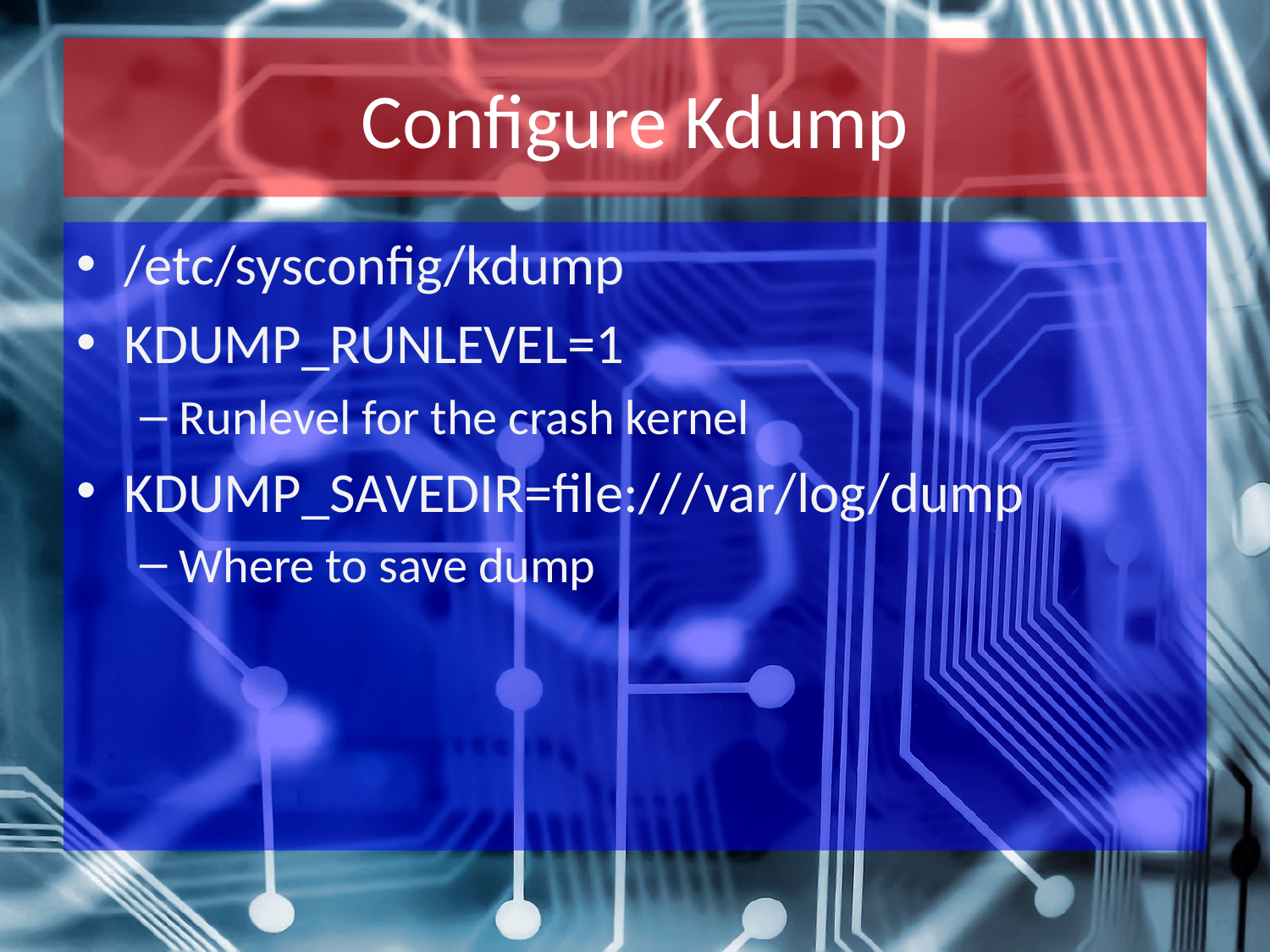

# Configure Kdump
/etc/sysconfig/kdump
KDUMP_RUNLEVEL=1
Runlevel for the crash kernel
KDUMP_SAVEDIR=file:///var/log/dump
Where to save dump